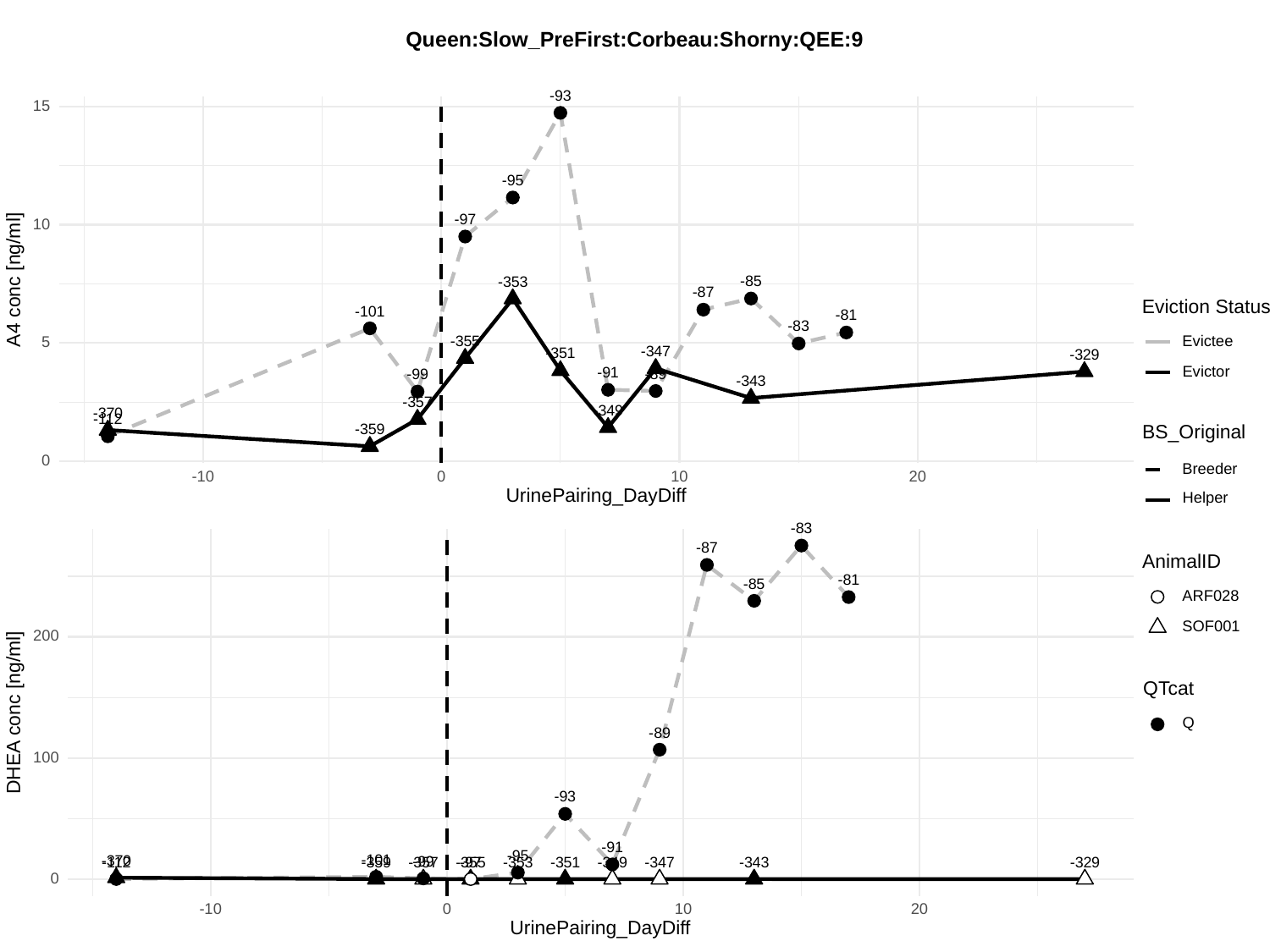

Queen:Slow_PreFirst:Corbeau:Shorny:QEE:9
-93

15

-95

-97
10

A4 conc [ng/ml]
-85
-353

-87

Eviction Status

-101
-81
-83

Evictee
-355

5

-347

-351
-329

Evictor
-91
-89
-99

-343

-357

-349
-370

-112

BS_Original
-359

0

Breeder

-10
0
10
20
UrinePairing_DayDiff
Helper

-83

-87

AnimalID

-81

-85

ARF028

SOF001
200

QTcat

DHEA conc [ng/ml]
Q

-89

100

-93

-91
-95
-101
-370
-99
-359
-343
-351
-355
-357
-353
-349
-347
-329
-97
-112

0

-10
0
10
20
UrinePairing_DayDiff